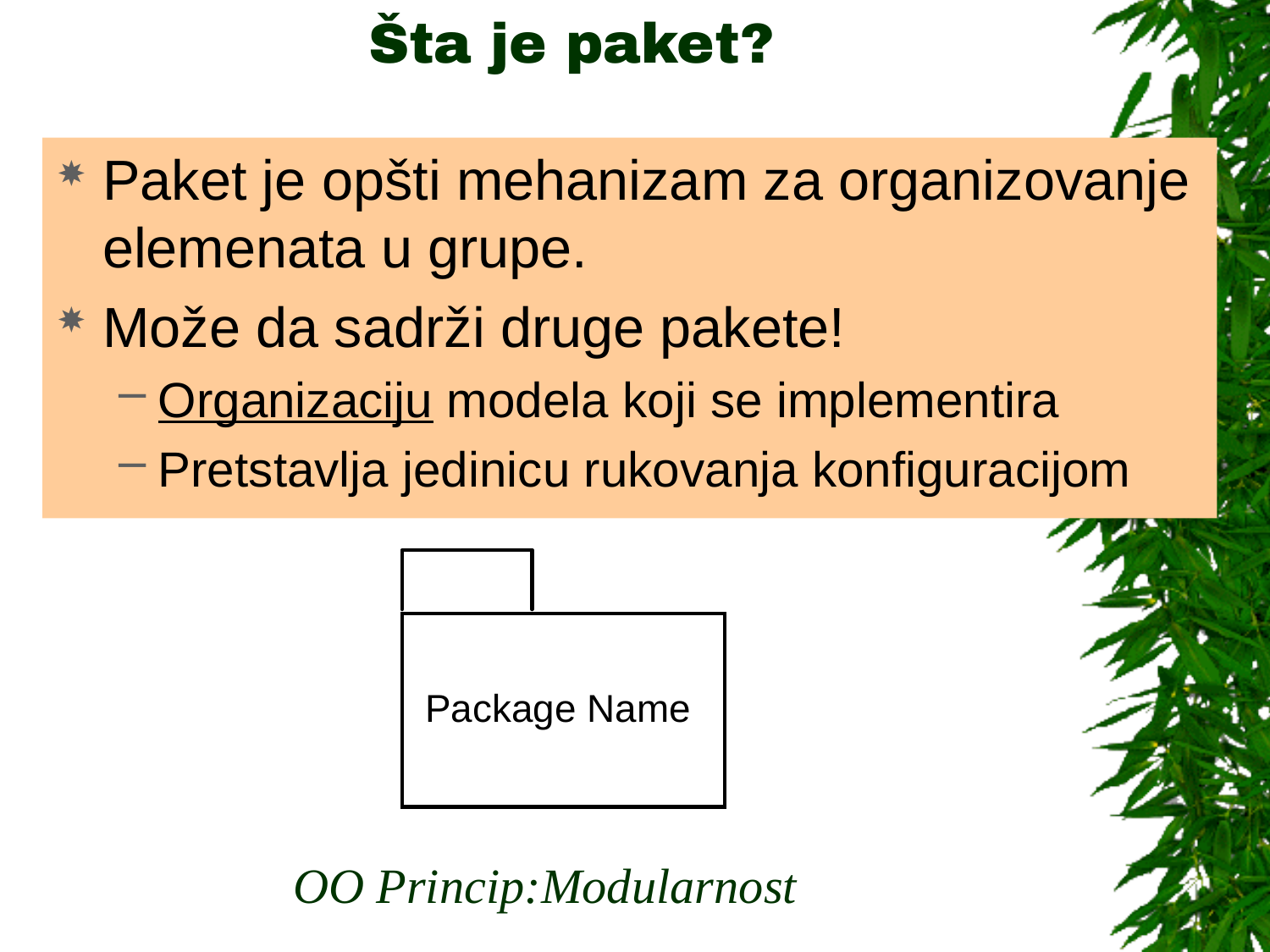

# Šta je paket?
Paket je opšti mehanizam za organizovanje elemenata u grupe.
Može da sadrži druge pakete!
Organizaciju modela koji se implementira
Pretstavlja jedinicu rukovanja konfiguracijom

Package Name
OO Princip:Modularnost